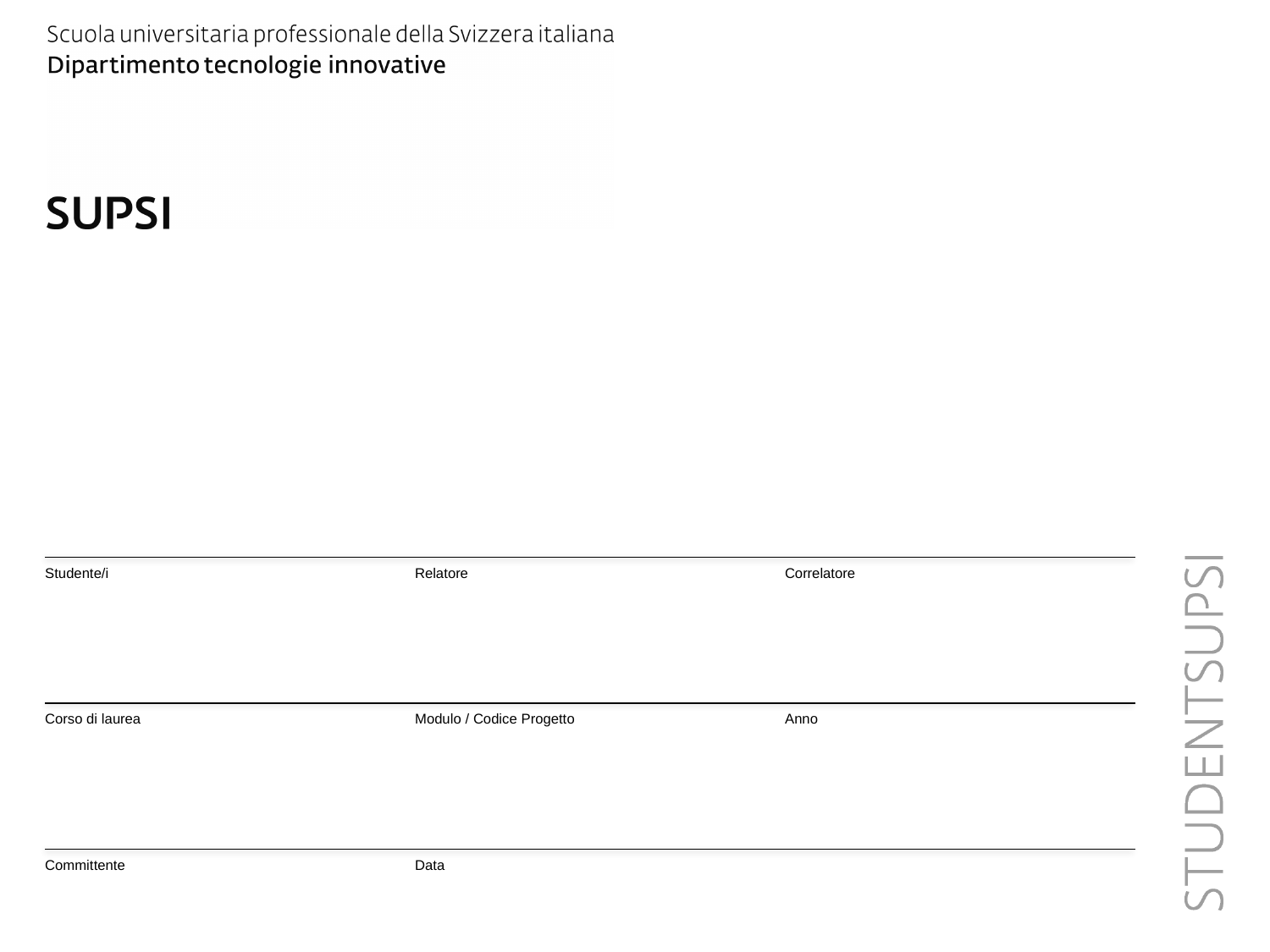

#
Studente/i
Relatore
Correlatore

Corso di laurea
Modulo / Codice Progetto
Anno

Committente
Data